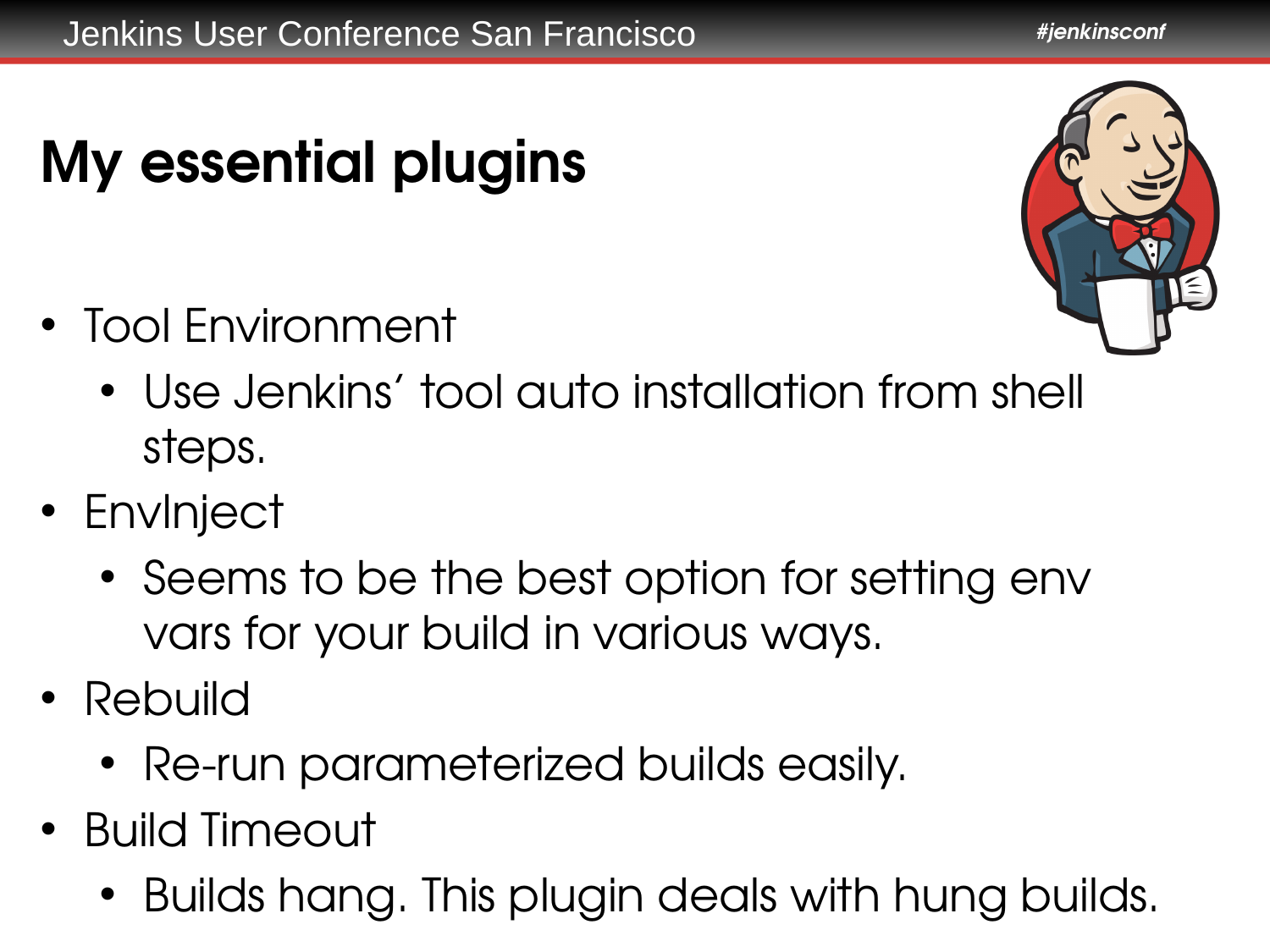

# My essential plugins
Tool Environment
Use Jenkins’ tool auto installation from shell steps.
EnvInject
Seems to be the best option for setting env vars for your build in various ways.
Rebuild
Re-run parameterized builds easily.
Build Timeout
Builds hang. This plugin deals with hung builds.
27